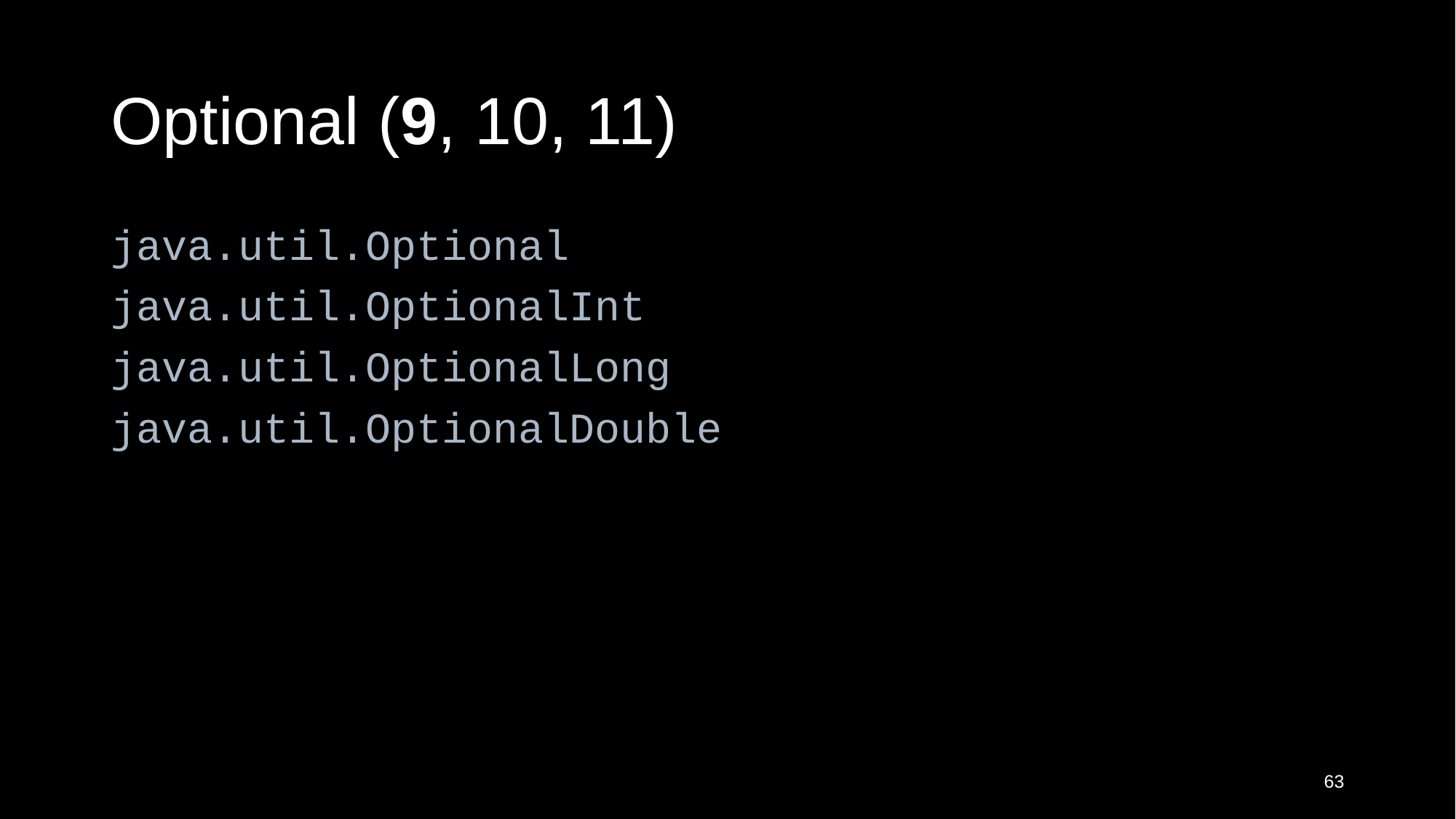

# Optional (9, 10, 11)
java.util.Optional
java.util.OptionalInt
java.util.OptionalLong
java.util.OptionalDouble
63